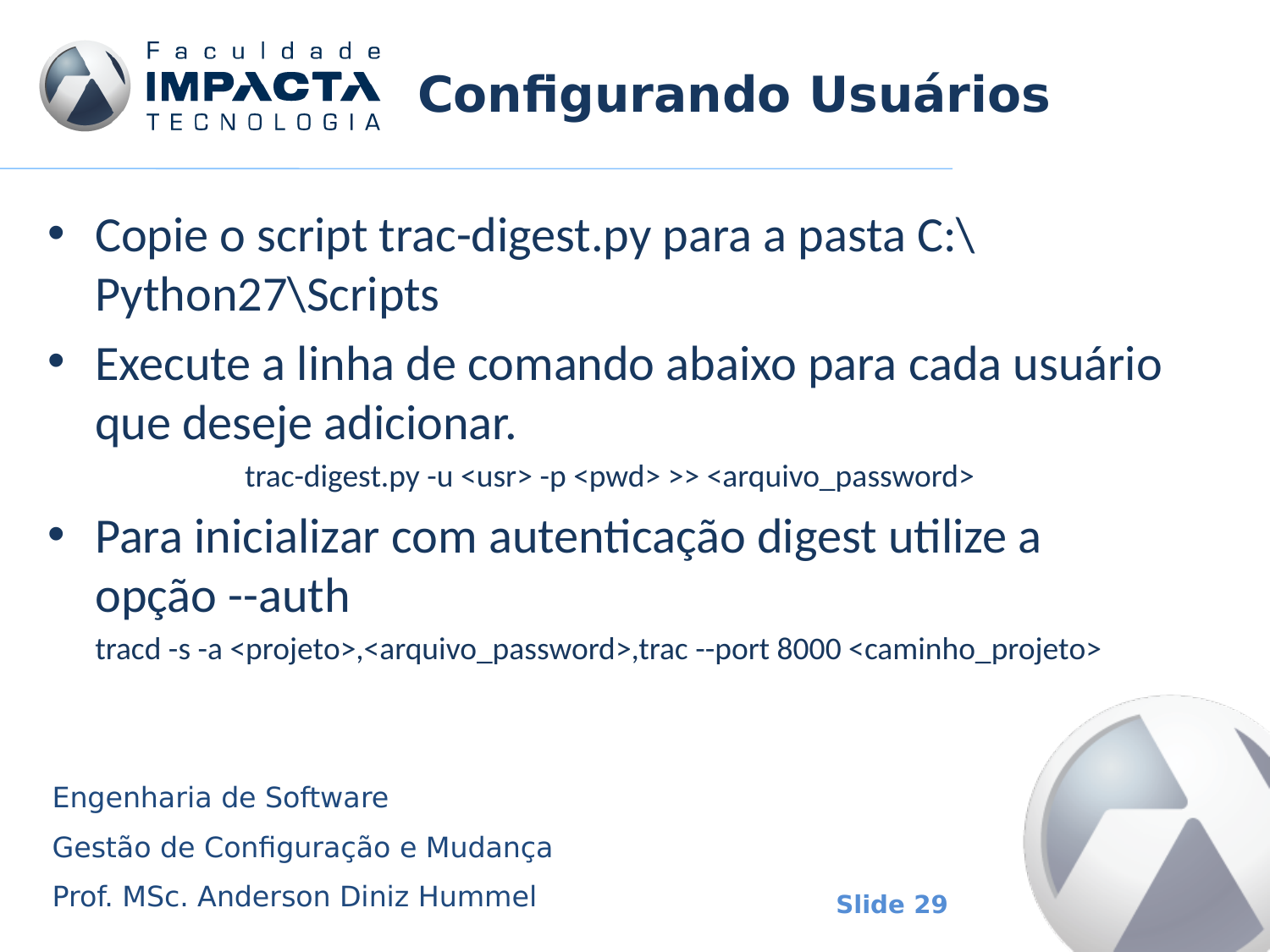

# Configurando Usuários
Copie o script trac-digest.py para a pasta C:\Python27\Scripts
Execute a linha de comando abaixo para cada usuário que deseje adicionar.
trac-digest.py -u <usr> -p <pwd> >> <arquivo_password>
Para inicializar com autenticação digest utilize a opção --auth
	tracd -s -a <projeto>,<arquivo_password>,trac --port 8000 <caminho_projeto>

Engenharia de Software
Gestão de Configuração e Mudança
Prof. MSc. Anderson Diniz Hummel